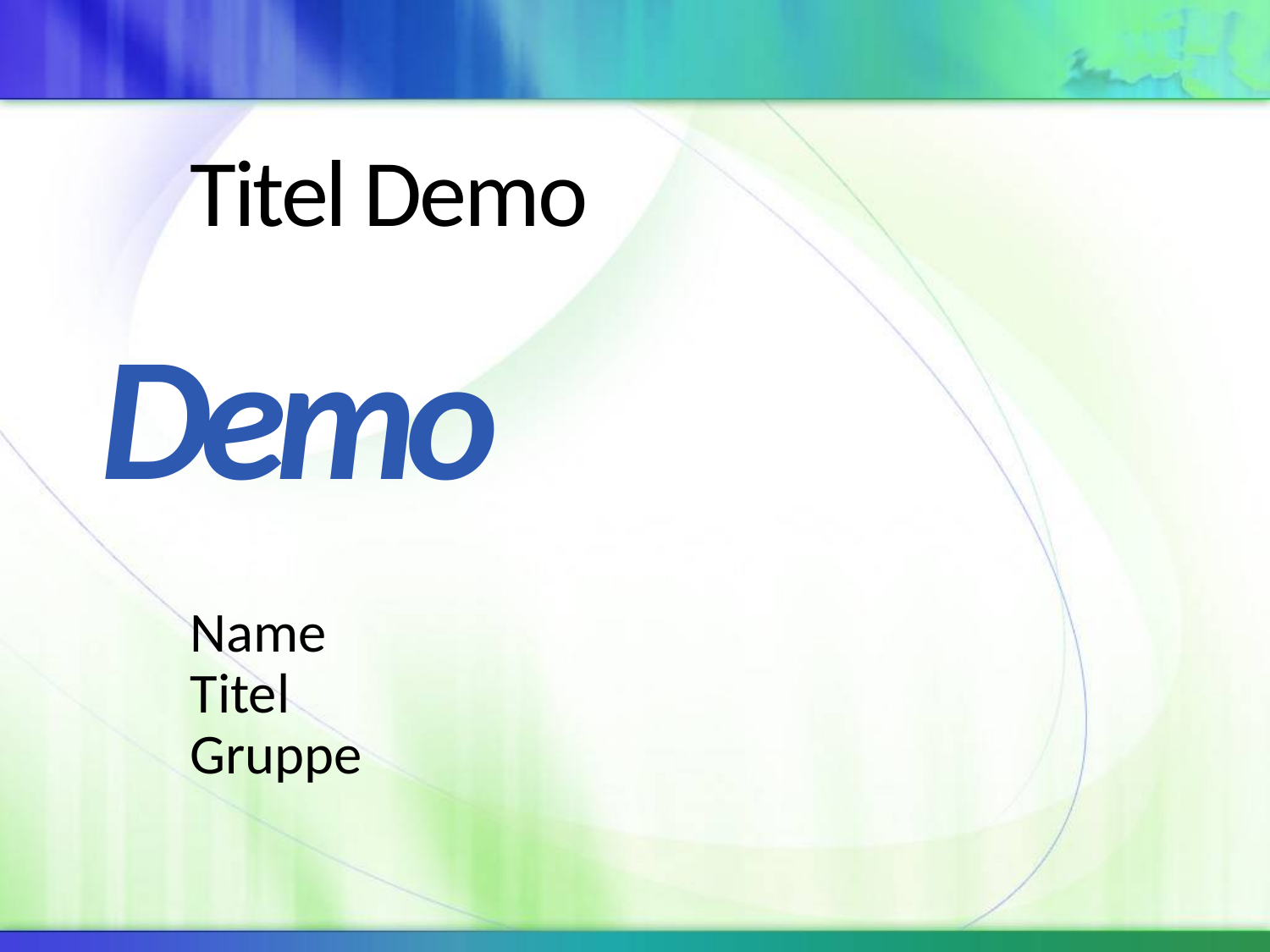

# Titel Demo
Demo
Name
Titel
Gruppe